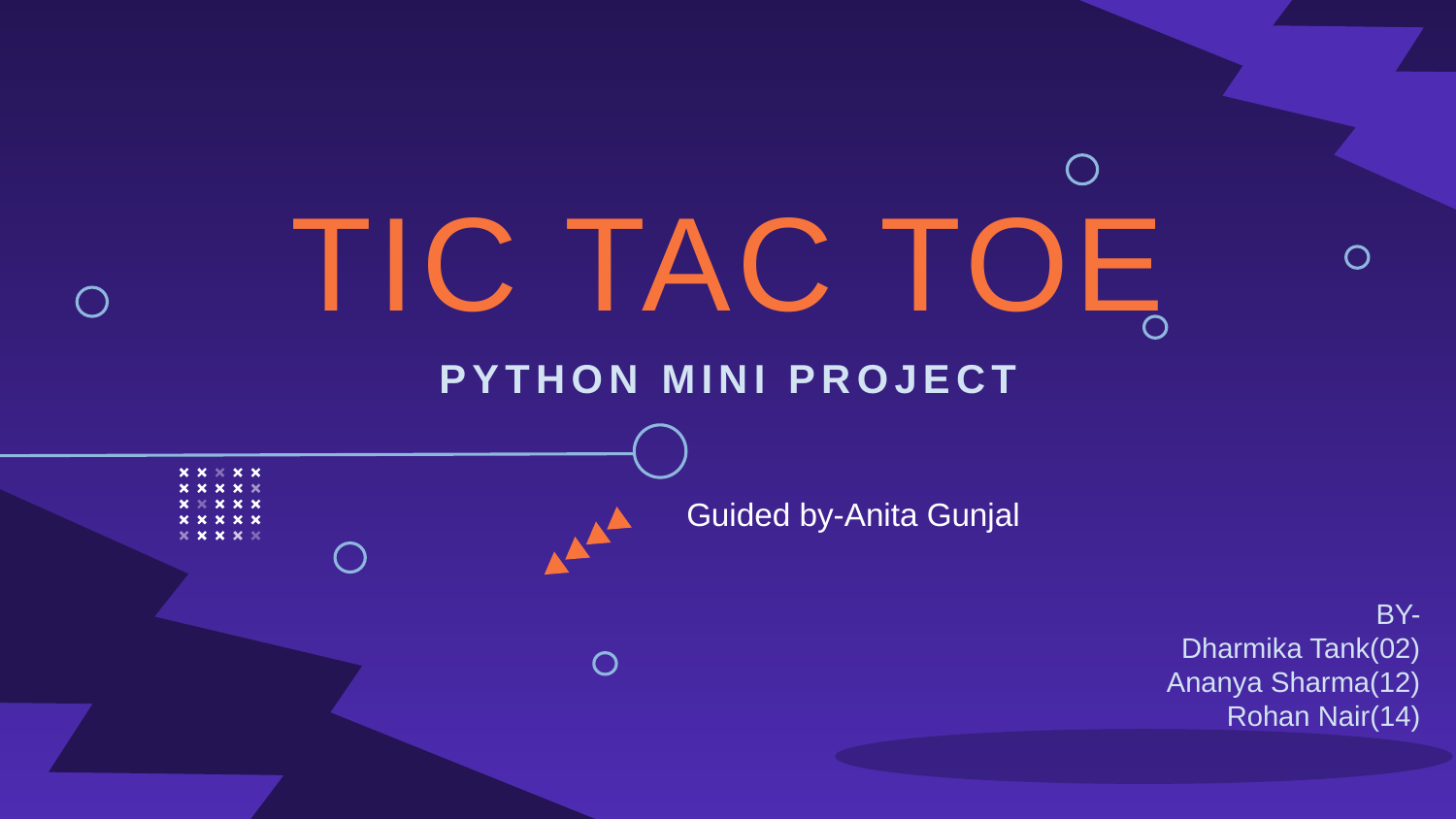

# TIC TAC TOE
PYTHON MINI PROJECT

Guided by-Anita Gunjal
BY-
Dharmika Tank(02)
Ananya Sharma(12)
Rohan Nair(14)